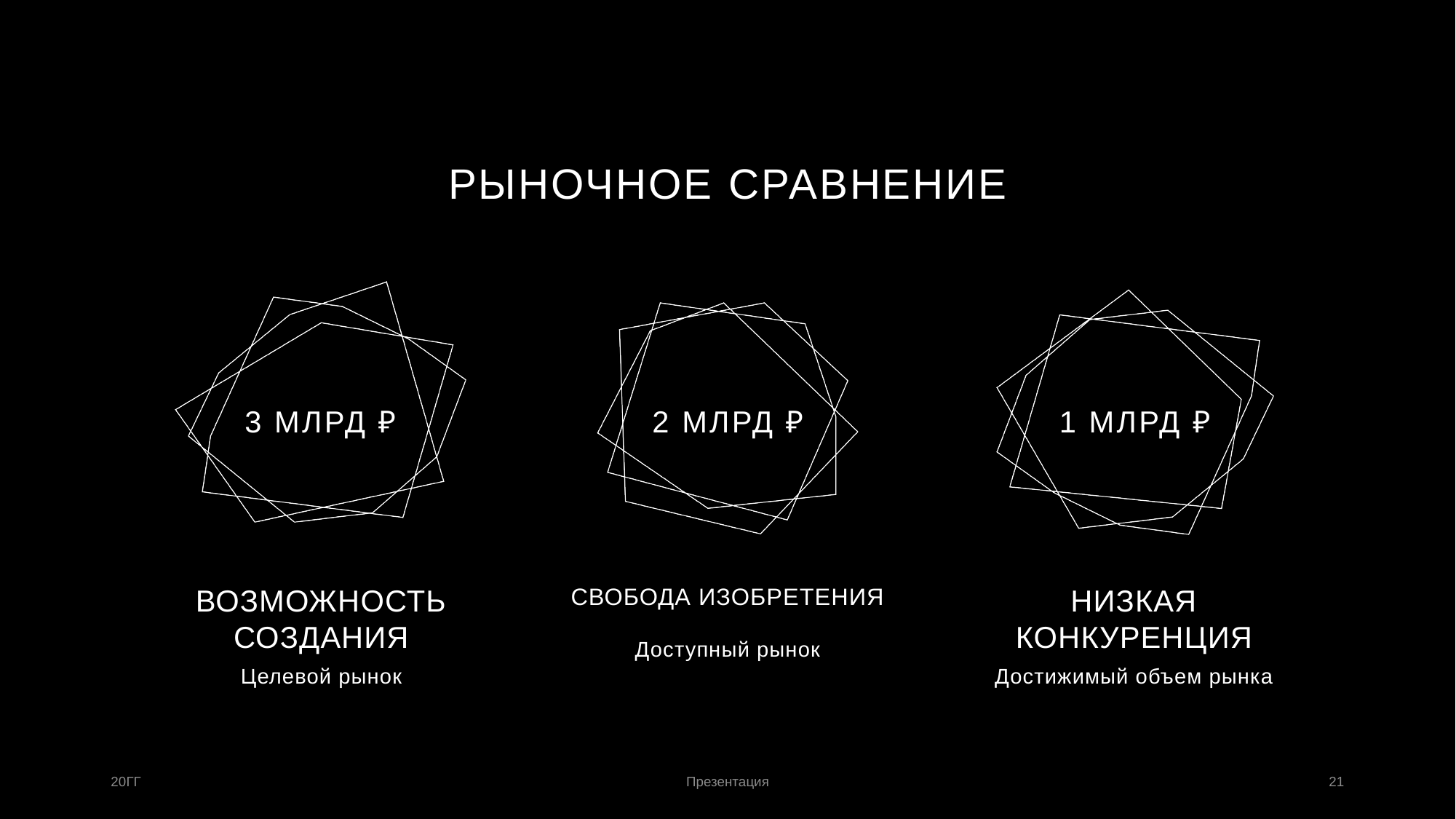

# Рыночное сравнение
3 млрд ₽
2 млрд ₽
1 млрд ₽
Возможность создания
Свобода изобретения
Низкая конкуренция
Доступный рынок
Целевой рынок
Достижимый объем рынка
20ГГ
Презентация
21